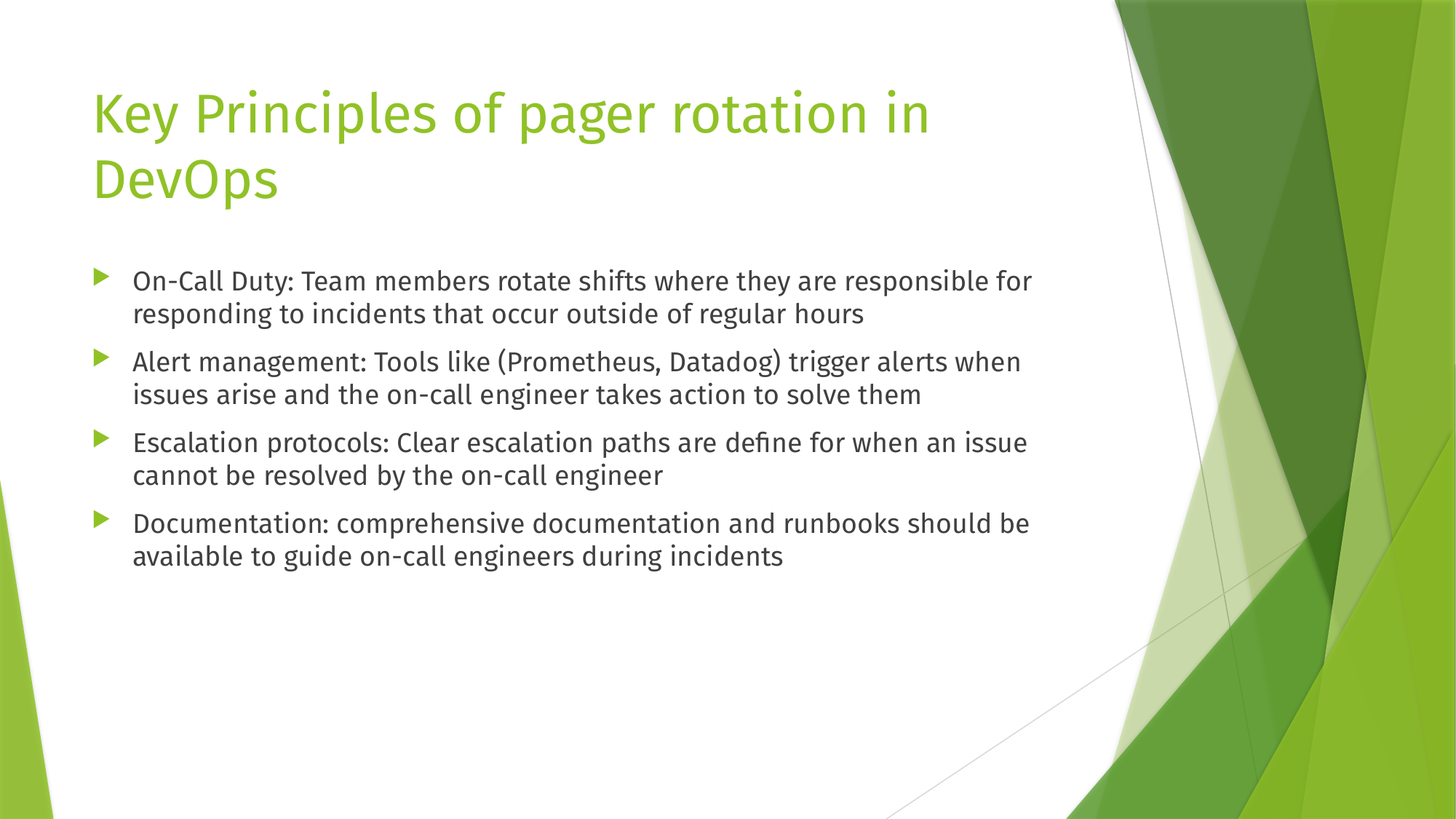

# Key Principles of pager rotation in DevOps
On-Call Duty: Team members rotate shifts where they are responsible for responding to incidents that occur outside of regular hours
Alert management: Tools like (Prometheus, Datadog) trigger alerts when issues arise and the on-call engineer takes action to solve them
Escalation protocols: Clear escalation paths are define for when an issue cannot be resolved by the on-call engineer
Documentation: comprehensive documentation and runbooks should be available to guide on-call engineers during incidents